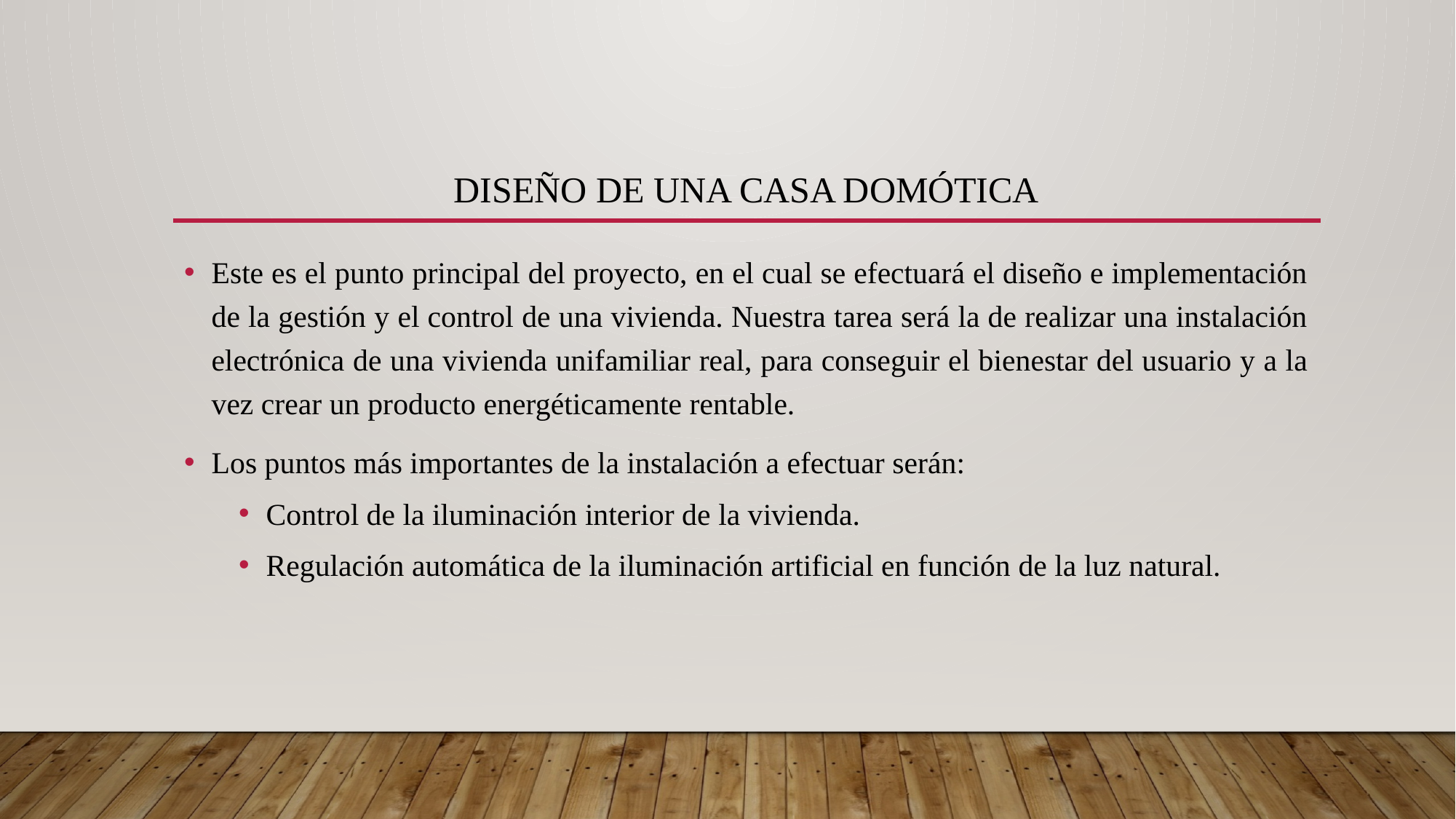

# Diseño de una casa domótica
Este es el punto principal del proyecto, en el cual se efectuará el diseño e implementación de la gestión y el control de una vivienda. Nuestra tarea será la de realizar una instalación electrónica de una vivienda unifamiliar real, para conseguir el bienestar del usuario y a la vez crear un producto energéticamente rentable.
Los puntos más importantes de la instalación a efectuar serán:
Control de la iluminación interior de la vivienda.
Regulación automática de la iluminación artificial en función de la luz natural.